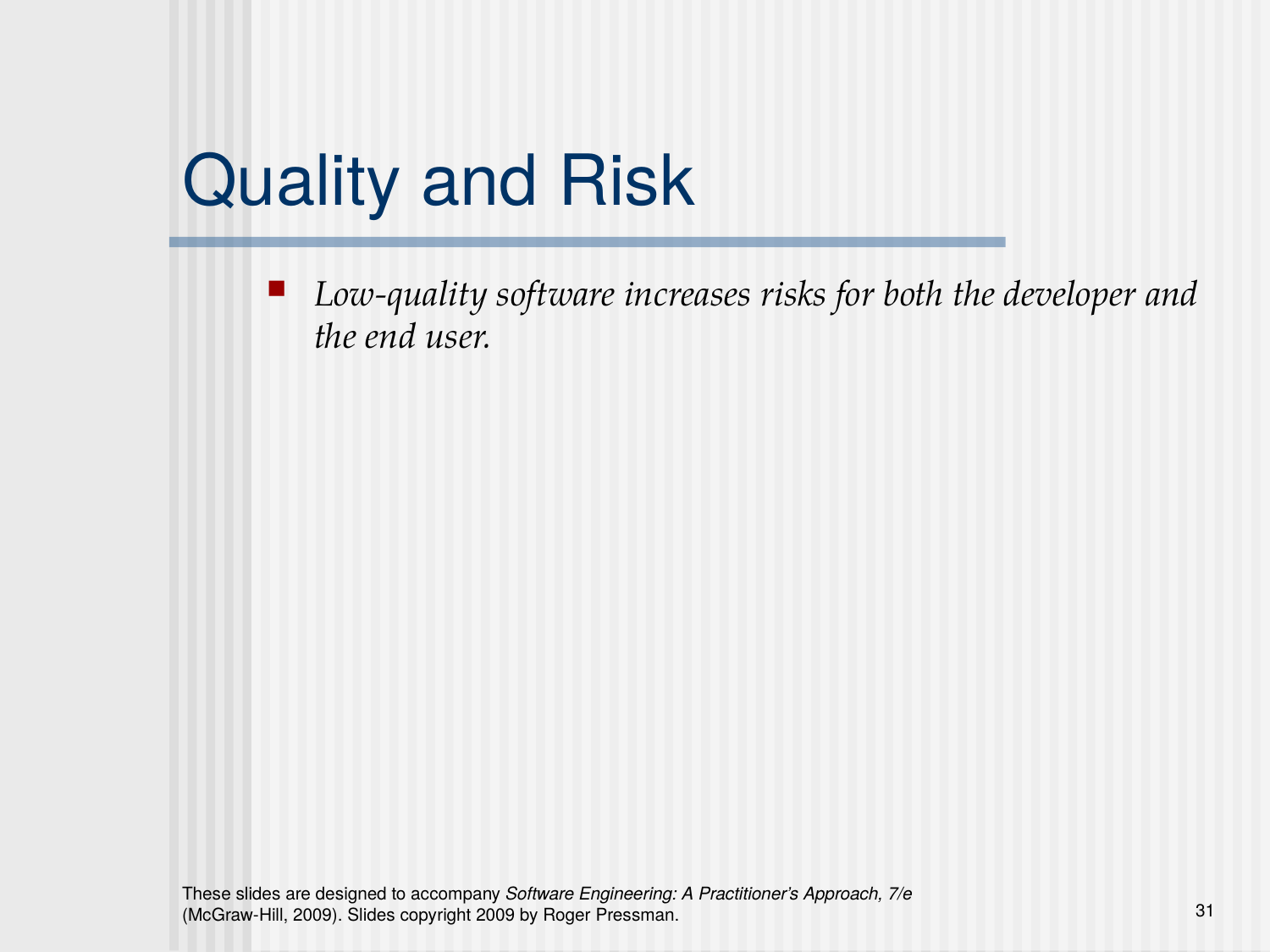

# Quality and Risk
Low-quality software increases risks for both the developer and the end user.
These slides are designed to accompany Software Engineering: A Practitioner’s Approach, 7/e (McGraw-Hill, 2009). Slides copyright 2009 by Roger Pressman.
31